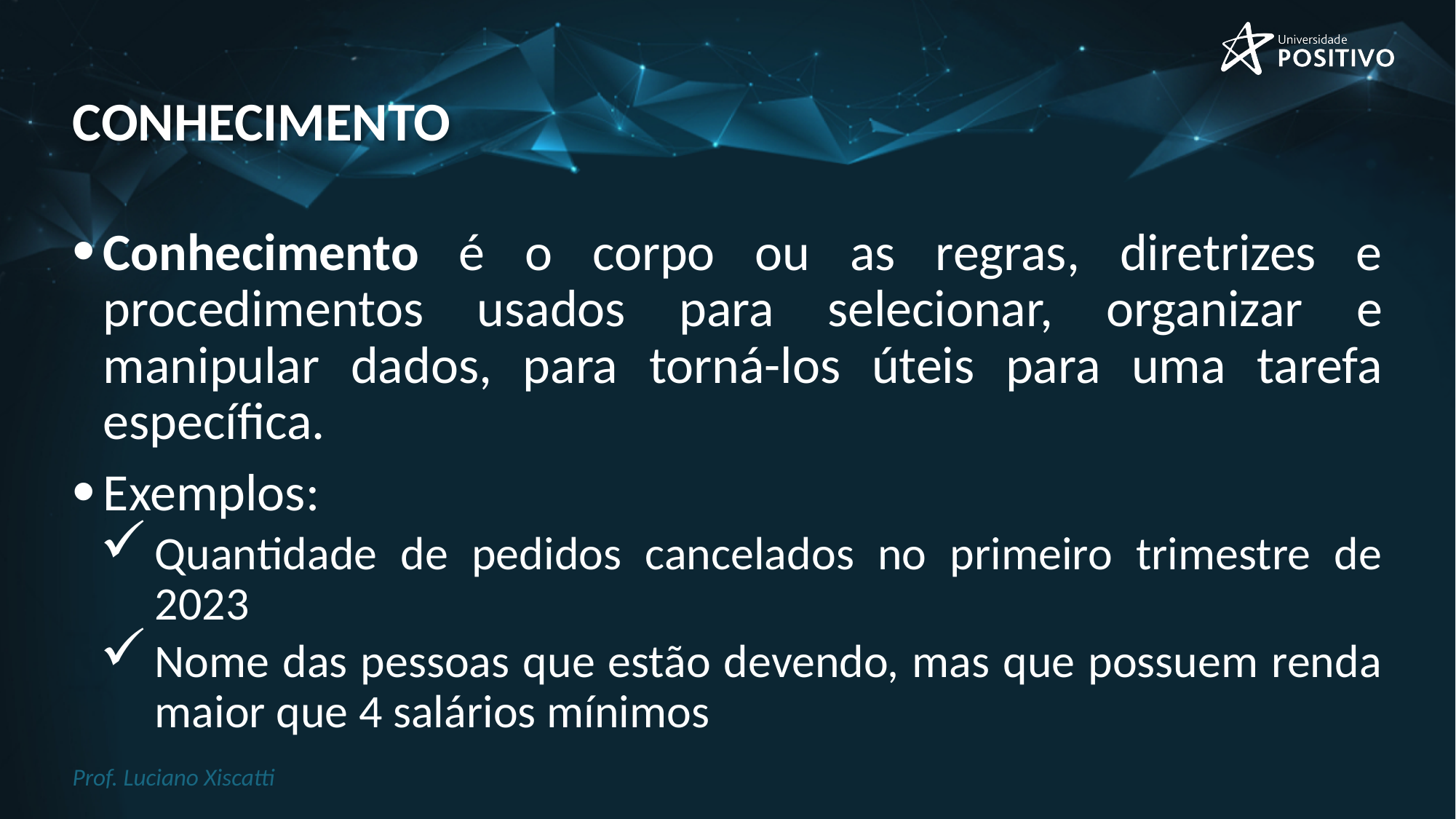

# CONHECIMENTO
Conhecimento é o corpo ou as regras, diretrizes e procedimentos usados para selecionar, organizar e manipular dados, para torná-los úteis para uma tarefa específica.
Exemplos:
Quantidade de pedidos cancelados no primeiro trimestre de 2023
Nome das pessoas que estão devendo, mas que possuem renda maior que 4 salários mínimos